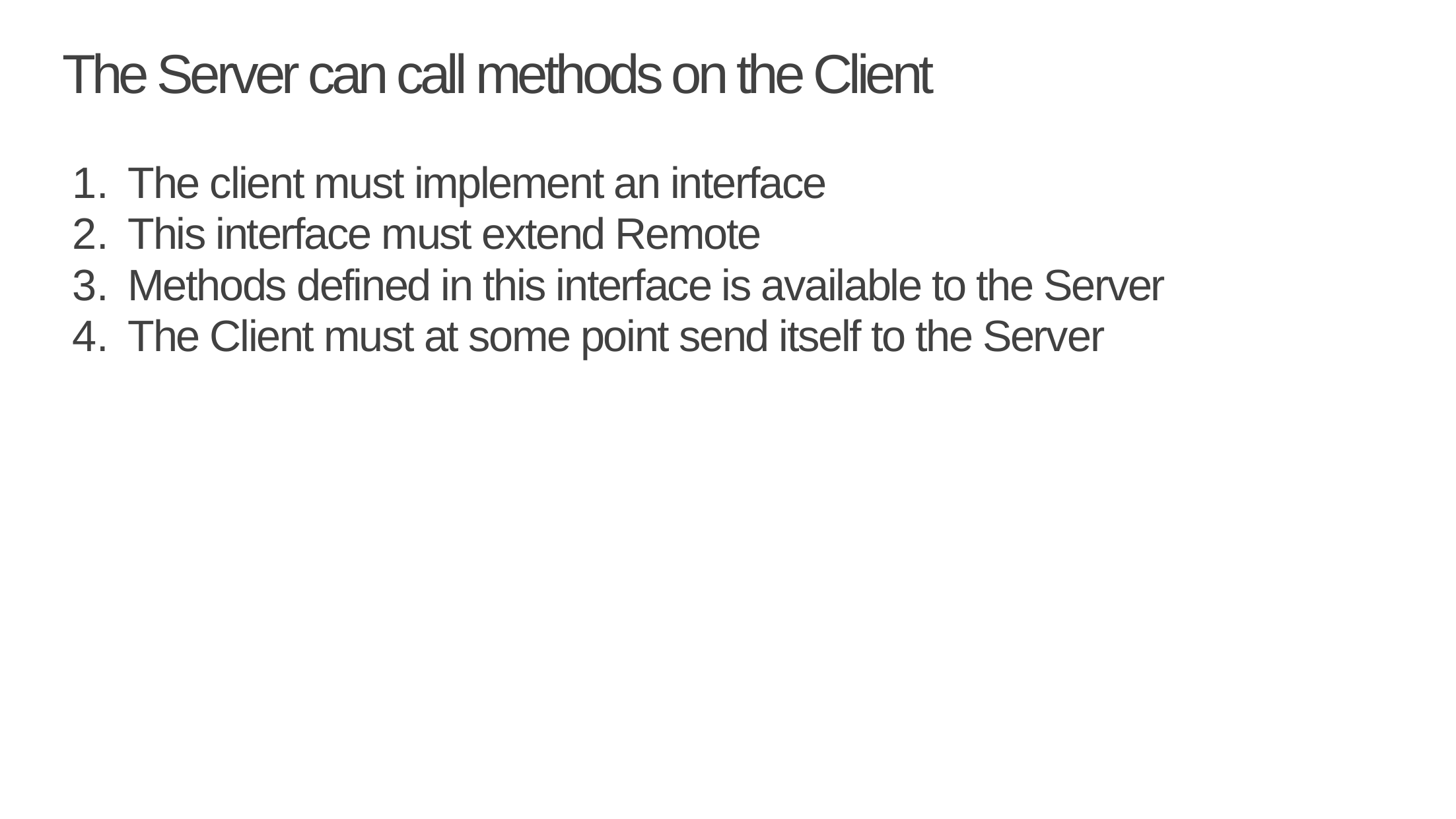

# The Server can call methods on the Client
The client must implement an interface
This interface must extend Remote
Methods defined in this interface is available to the Server
The Client must at some point send itself to the Server